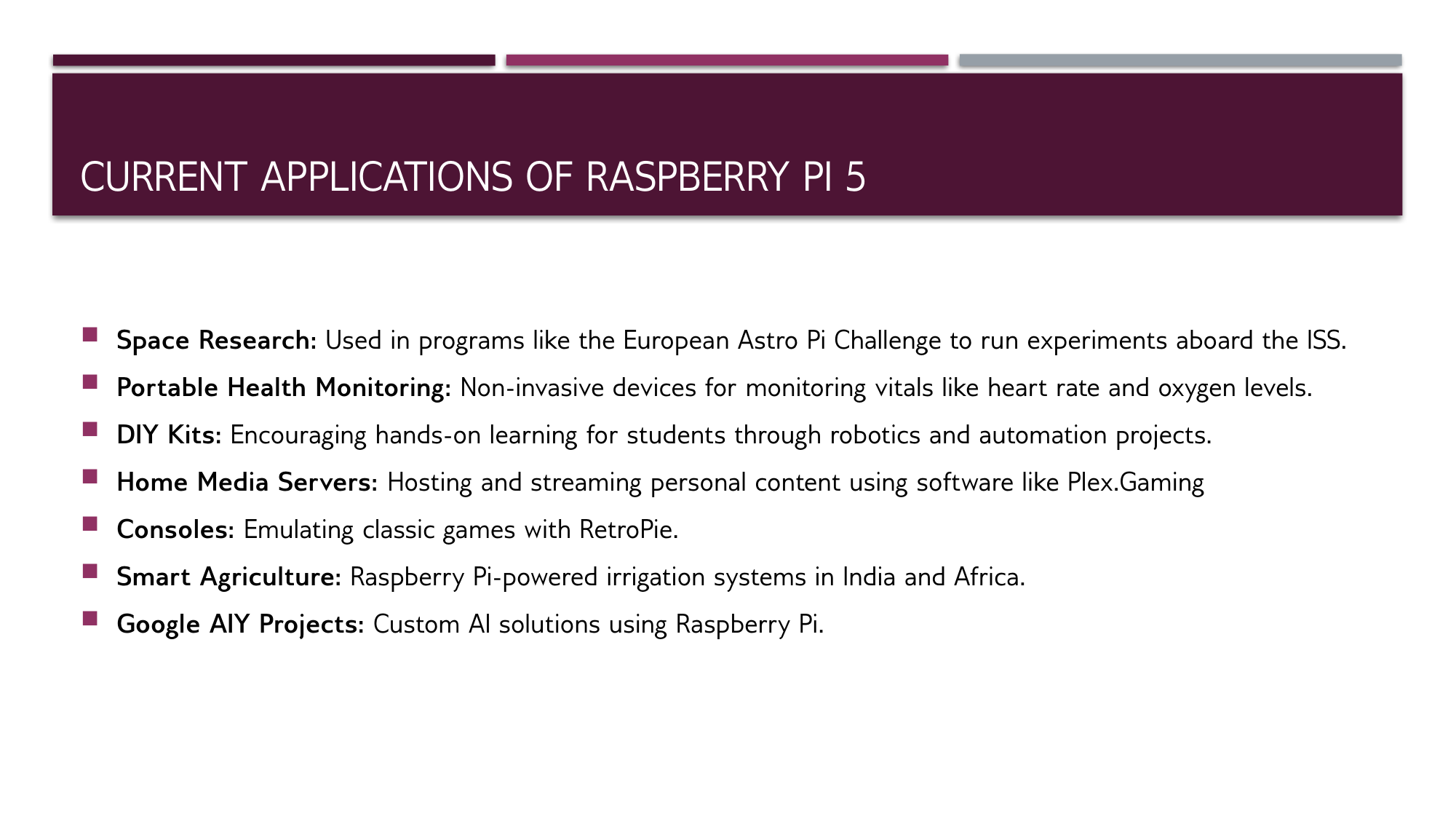

# Current Applications of Raspberry Pi 5
Space Research: Used in programs like the European Astro Pi Challenge to run experiments aboard the ISS.
Portable Health Monitoring: Non-invasive devices for monitoring vitals like heart rate and oxygen levels.
DIY Kits: Encouraging hands-on learning for students through robotics and automation projects.
Home Media Servers: Hosting and streaming personal content using software like Plex.Gaming
Consoles: Emulating classic games with RetroPie.
Smart Agriculture: Raspberry Pi-powered irrigation systems in India and Africa.
Google AIY Projects: Custom AI solutions using Raspberry Pi.